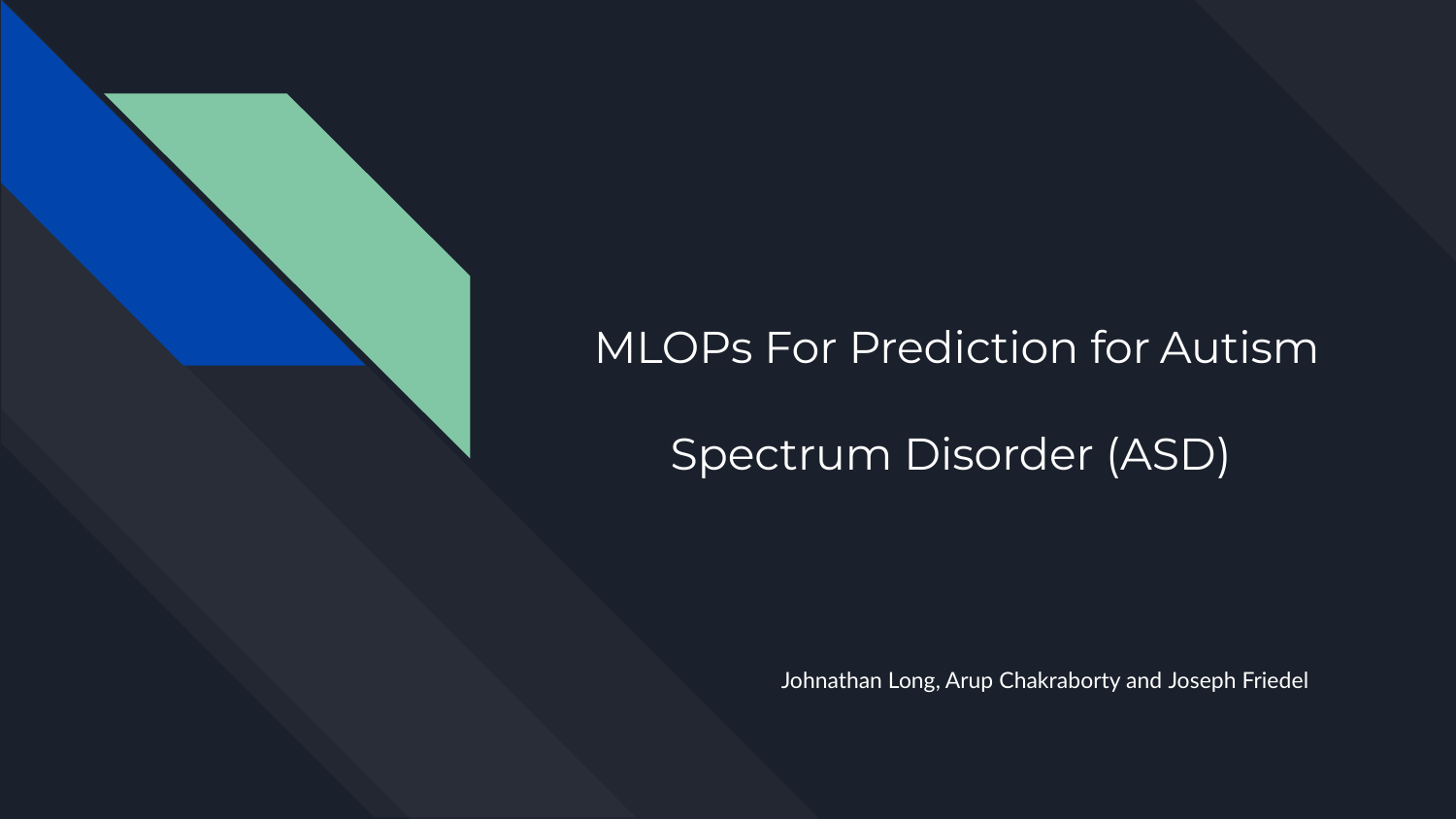

# MLOPs For Prediction for Autism Spectrum Disorder (ASD)
Johnathan Long, Arup Chakraborty and Joseph Friedel